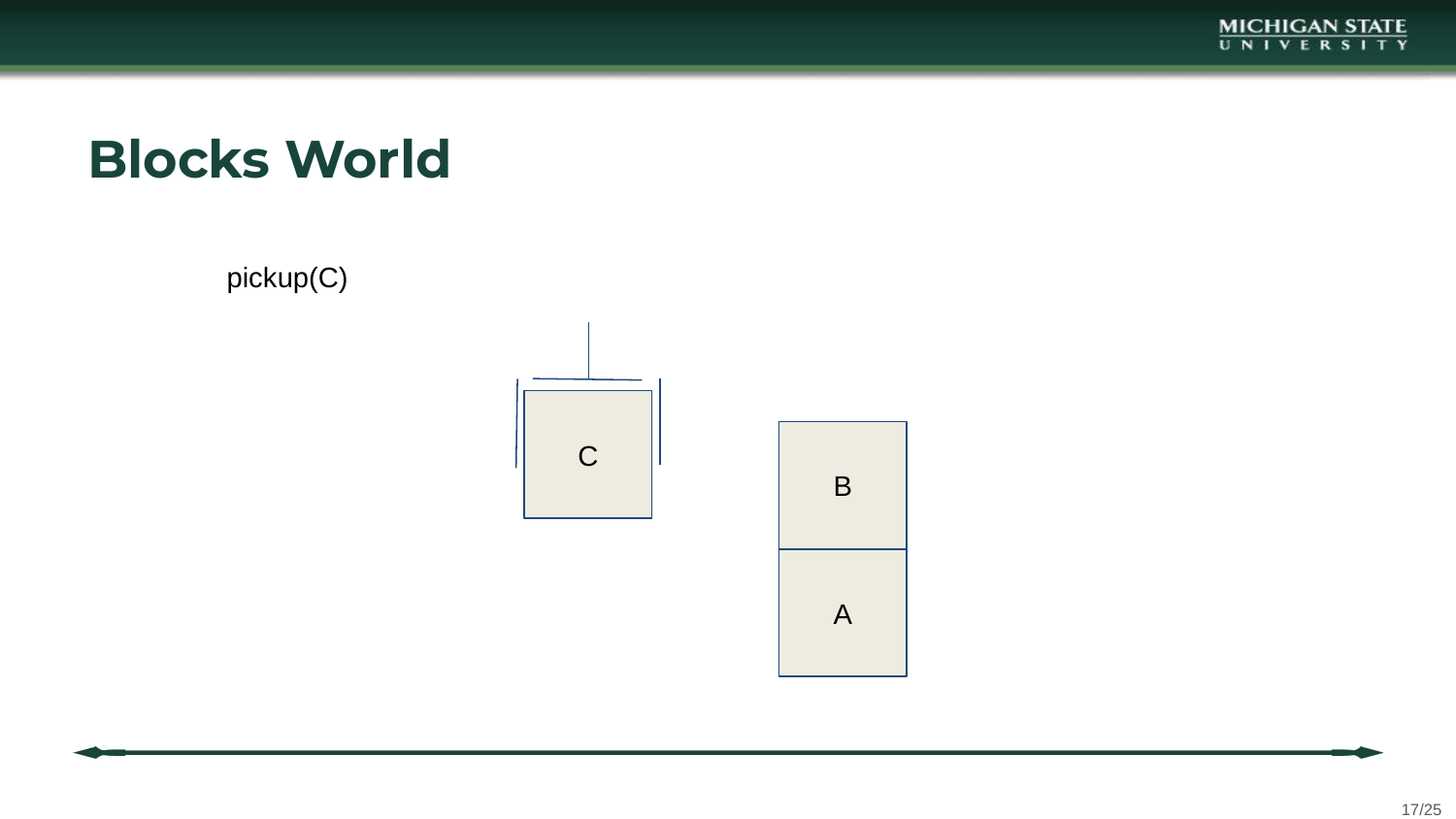

# Blocks World

pickup(C)
C
B
A
17/25